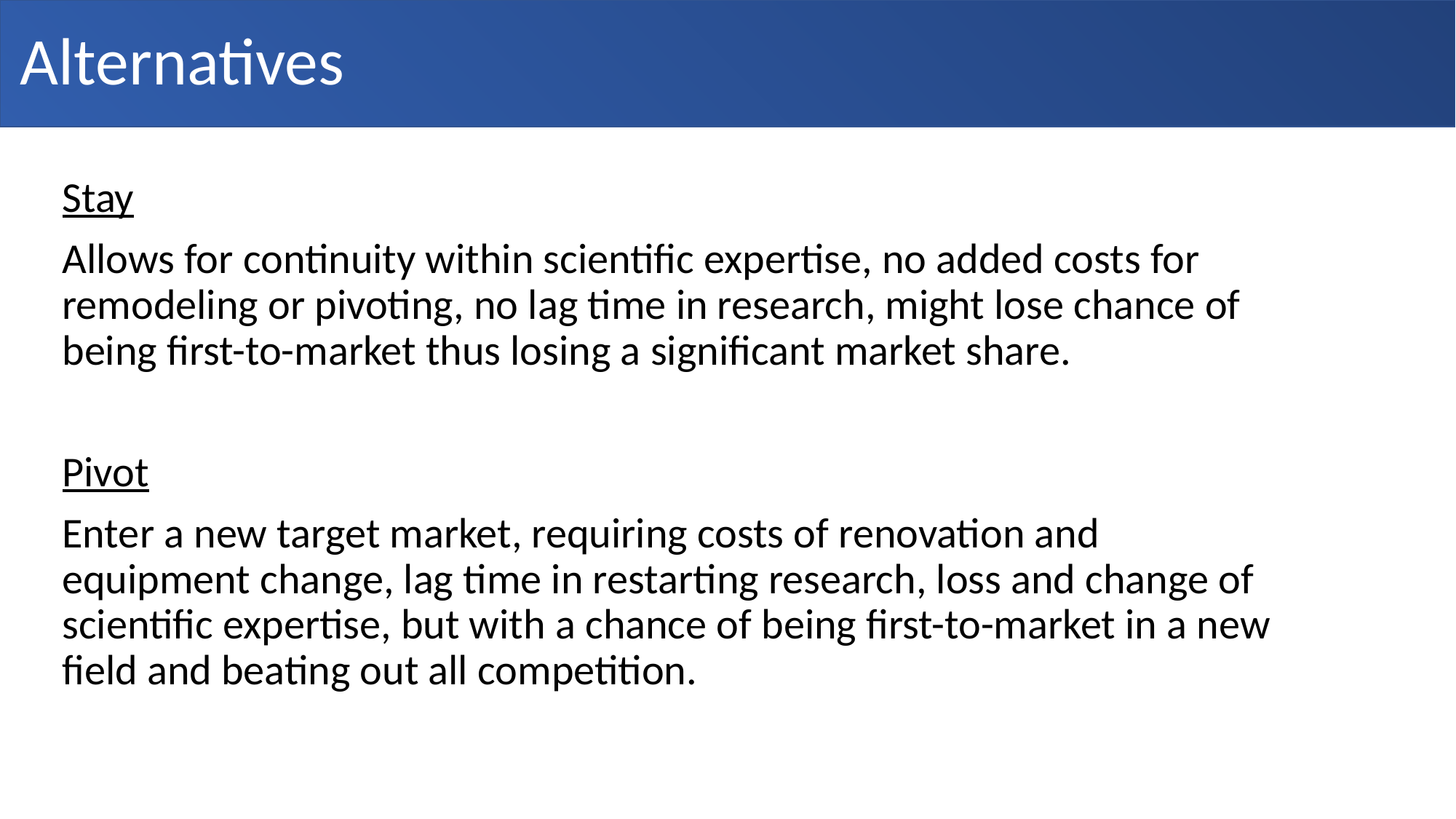

# Alternatives

Stay
Allows for continuity within scientific expertise, no added costs for remodeling or pivoting, no lag time in research, might lose chance of being first-to-market thus losing a significant market share.

Pivot
Enter a new target market, requiring costs of renovation and equipment change, lag time in restarting research, loss and change of scientific expertise, but with a chance of being first-to-market in a new field and beating out all competition.